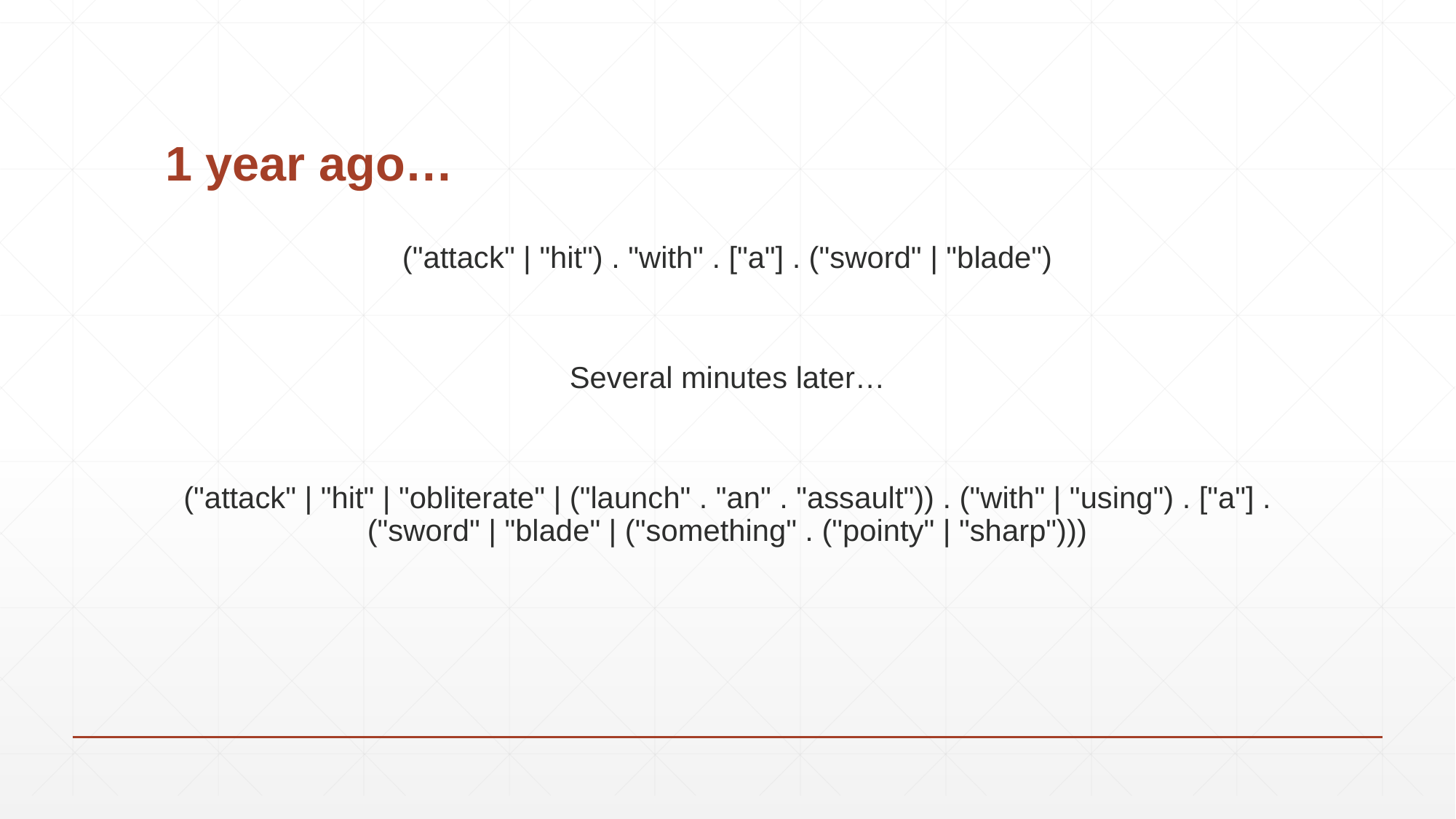

# 1 year ago…
("attack" | "hit") . "with" . ["a"] . ("sword" | "blade")

Several minutes later…

("attack" | "hit" | "obliterate" | ("launch" . "an" . "assault")) . ("with" | "using") . ["a"] . ("sword" | "blade" | ("something" . ("pointy" | "sharp")))